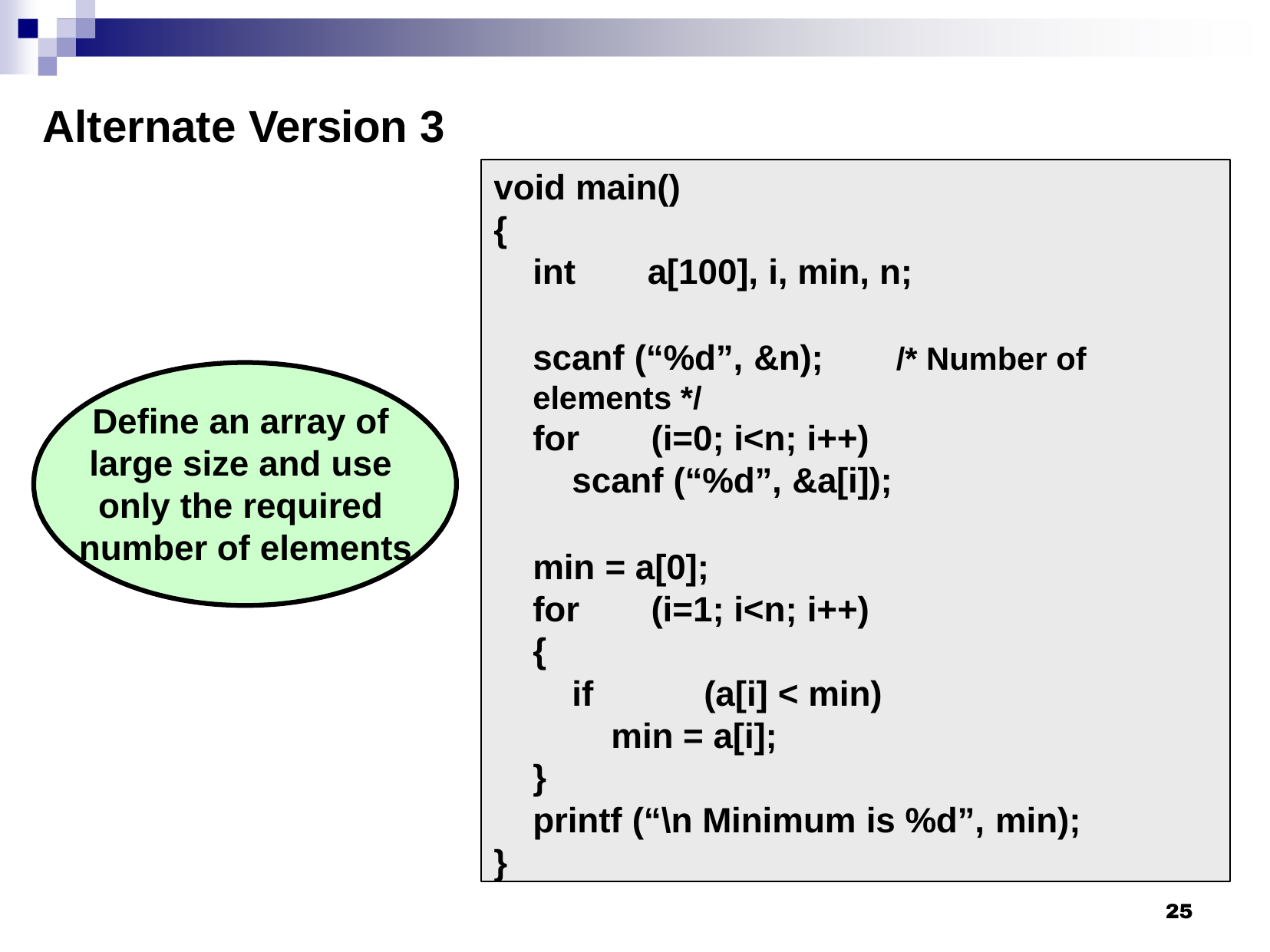

# Alternate Version 3
void main()
{
int	a[100], i, min, n;

scanf (“%d”, &n);	/* Number of elements */
for	(i=0; i<n; i++)
scanf (“%d”, &a[i]);

min = a[0];
for	(i=1; i<n; i++)
{
if	(a[i] < min)
min = a[i];
}
printf (“\n Minimum is %d”, min);
}

Define an array of  large size and use  only the required  number of elements
25